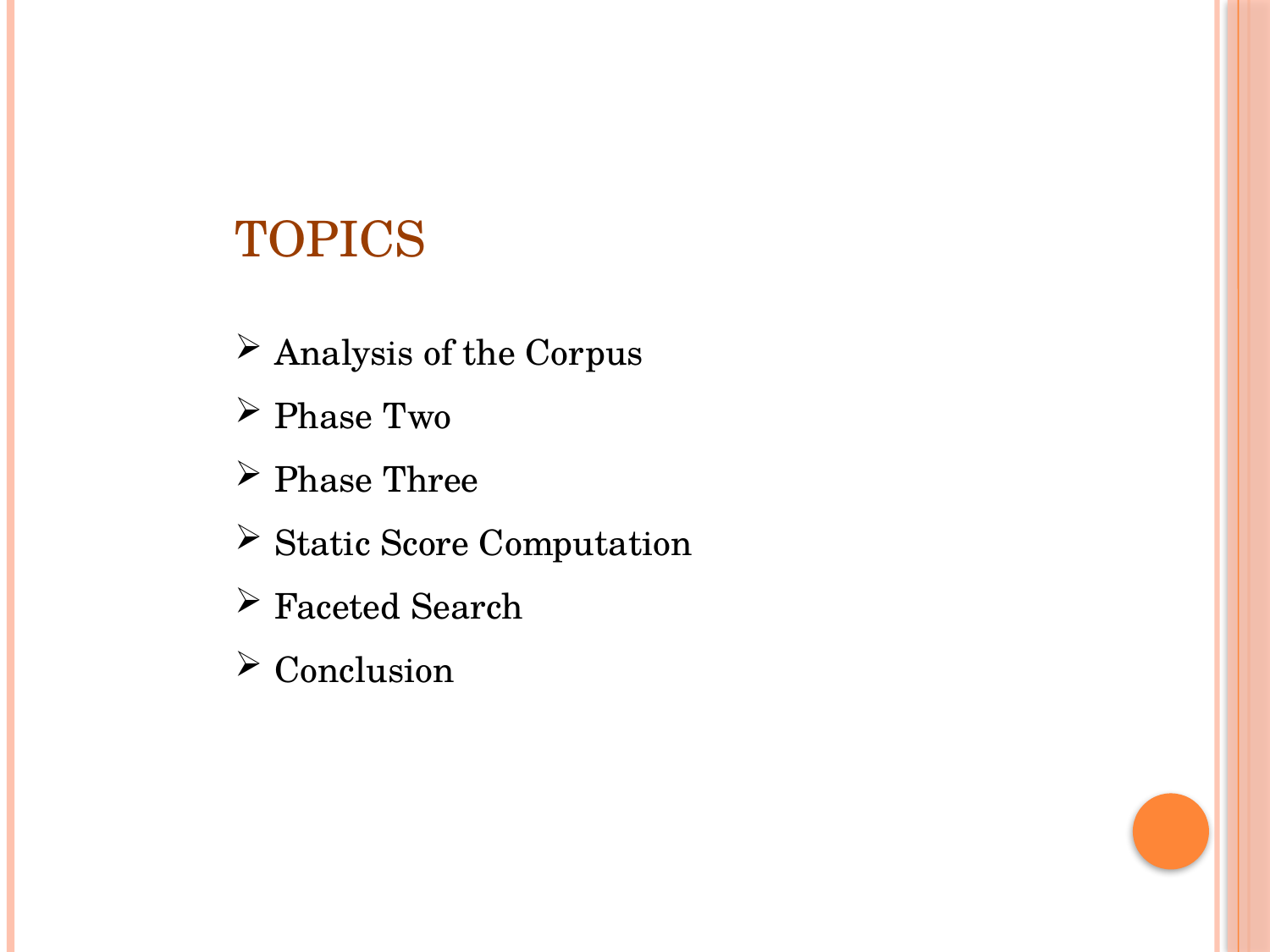

TOPICS

Analysis of the Corpus
Phase Two
Phase Three
Static Score Computation
Faceted Search
Conclusion